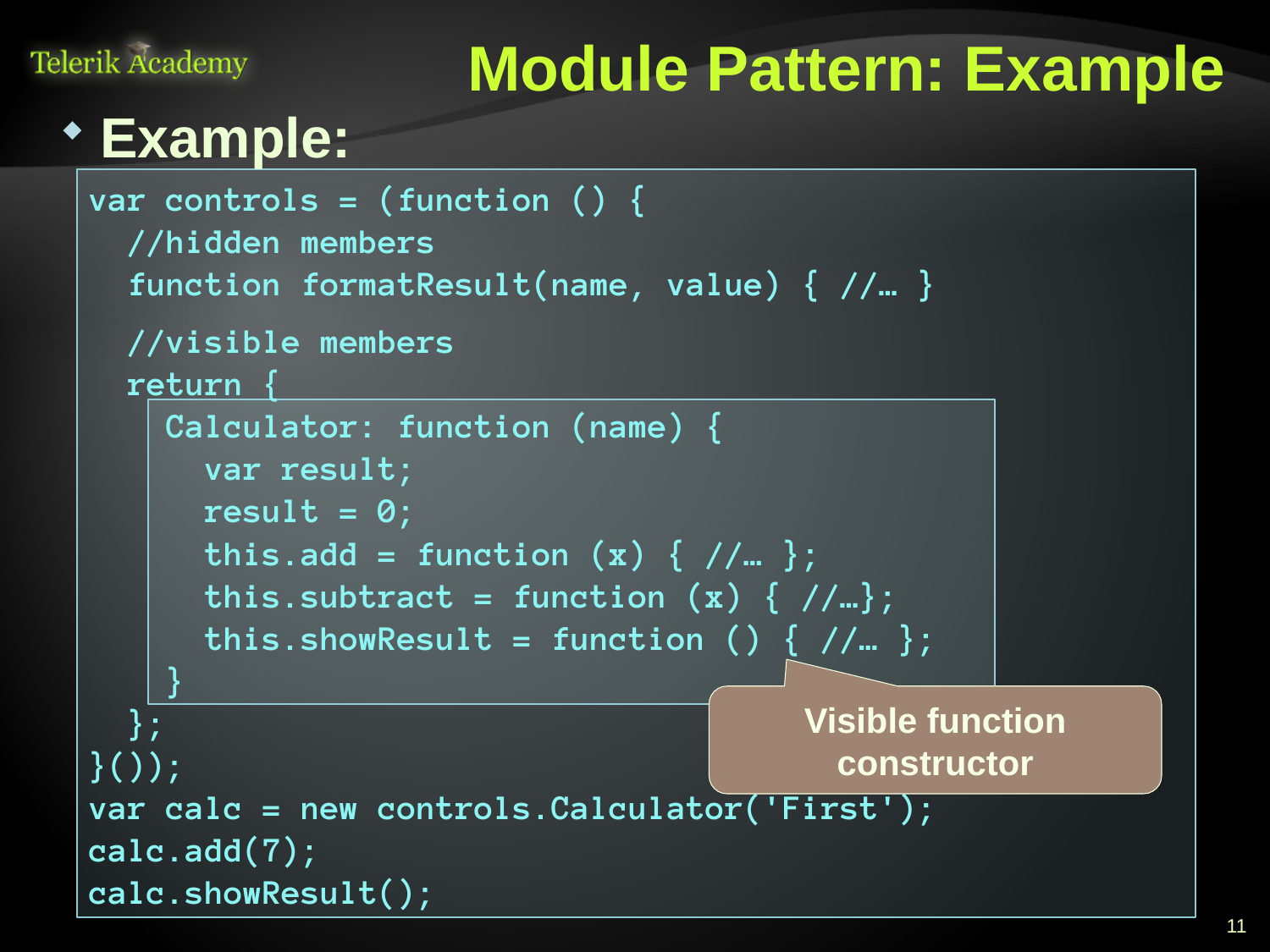

# Module Pattern: Example
Example:
var controls = (function () {
  //hidden members
  function formatResult(name, value) { //… }
  //visible members
  return {
    Calculator: function (name) {
      var result;
      result = 0;
      this.add = function (x) { //… };
      this.subtract = function (x) { //…};
      this.showResult = function () { //… };
    }
  };
}());
var calc = new controls.Calculator('First');
calc.add(7);
calc.showResult();

Visible function constructor
11